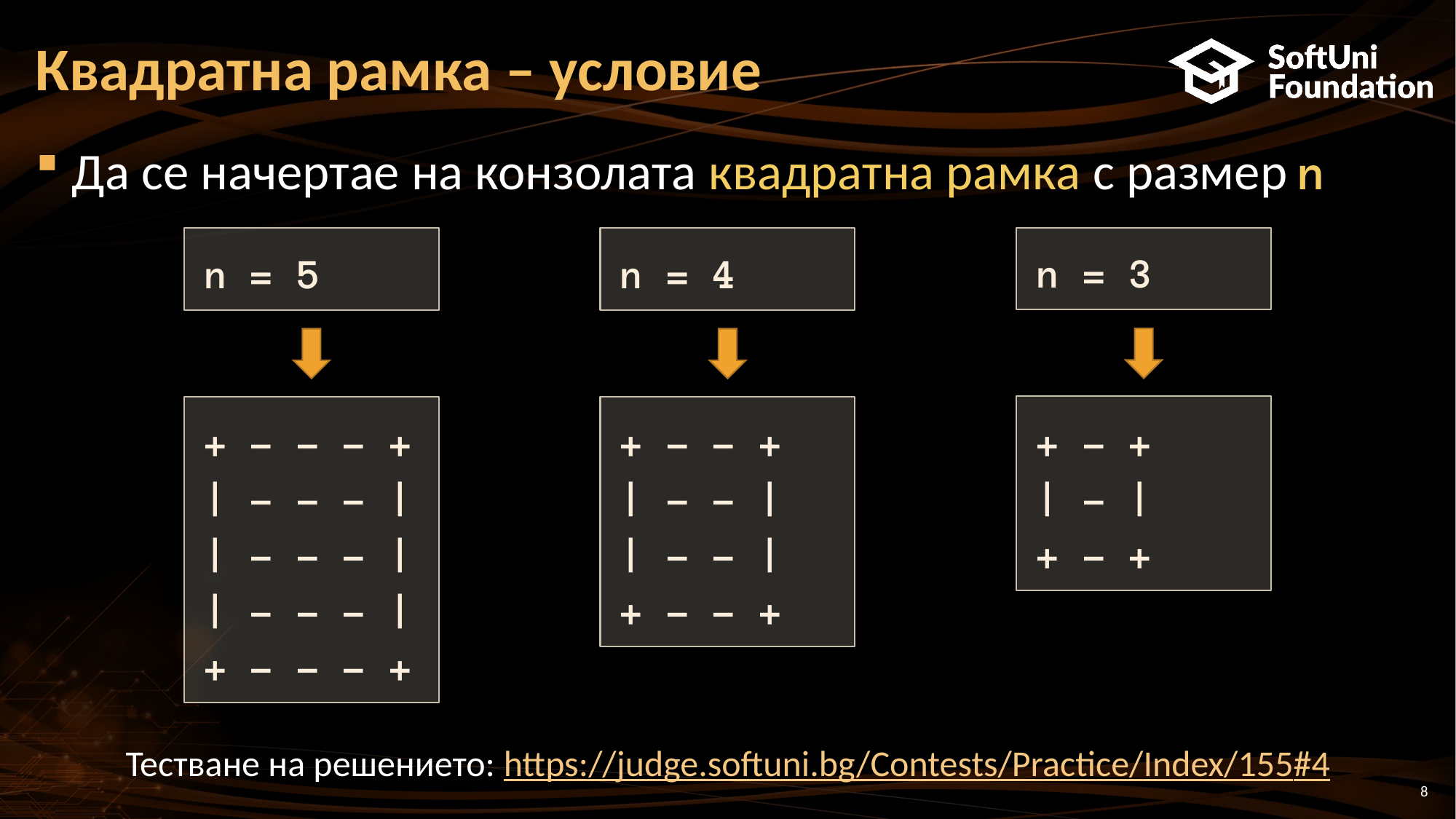

# Квадратна рамка – условие
Да се начертае на конзолата квадратна рамка с размер n
n = 3

+ - +
| - |
+ - +
n = 5

+ - - - +
| - - - |
| - - - |
| - - - |
+ - - - +
n = 4

+ - - +
| - - |
| - - |
+ - - +
Тестване на решението: https://judge.softuni.bg/Contests/Practice/Index/155#4
8